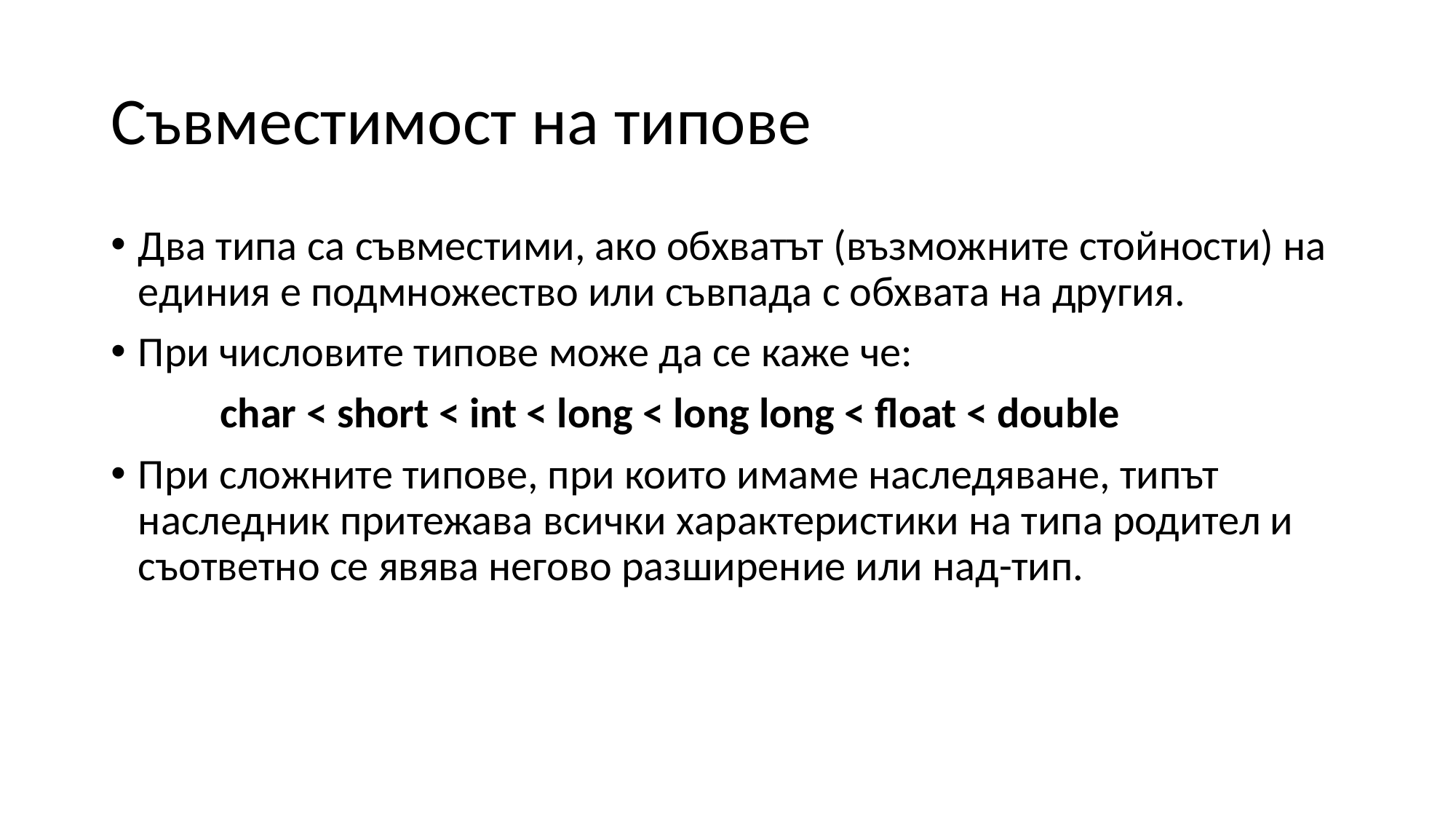

# Съвместимост на типове
Два типа са съвместими, ако обхватът (възможните стойности) на единия е подмножество или съвпада с обхвата на другия.
При числовите типове може да се каже че:
	char < short < int < long < long long < float < double
При сложните типове, при които имаме наследяване, типът наследник притежава всички характеристики на типа родител и съответно се явява негово разширение или над-тип.